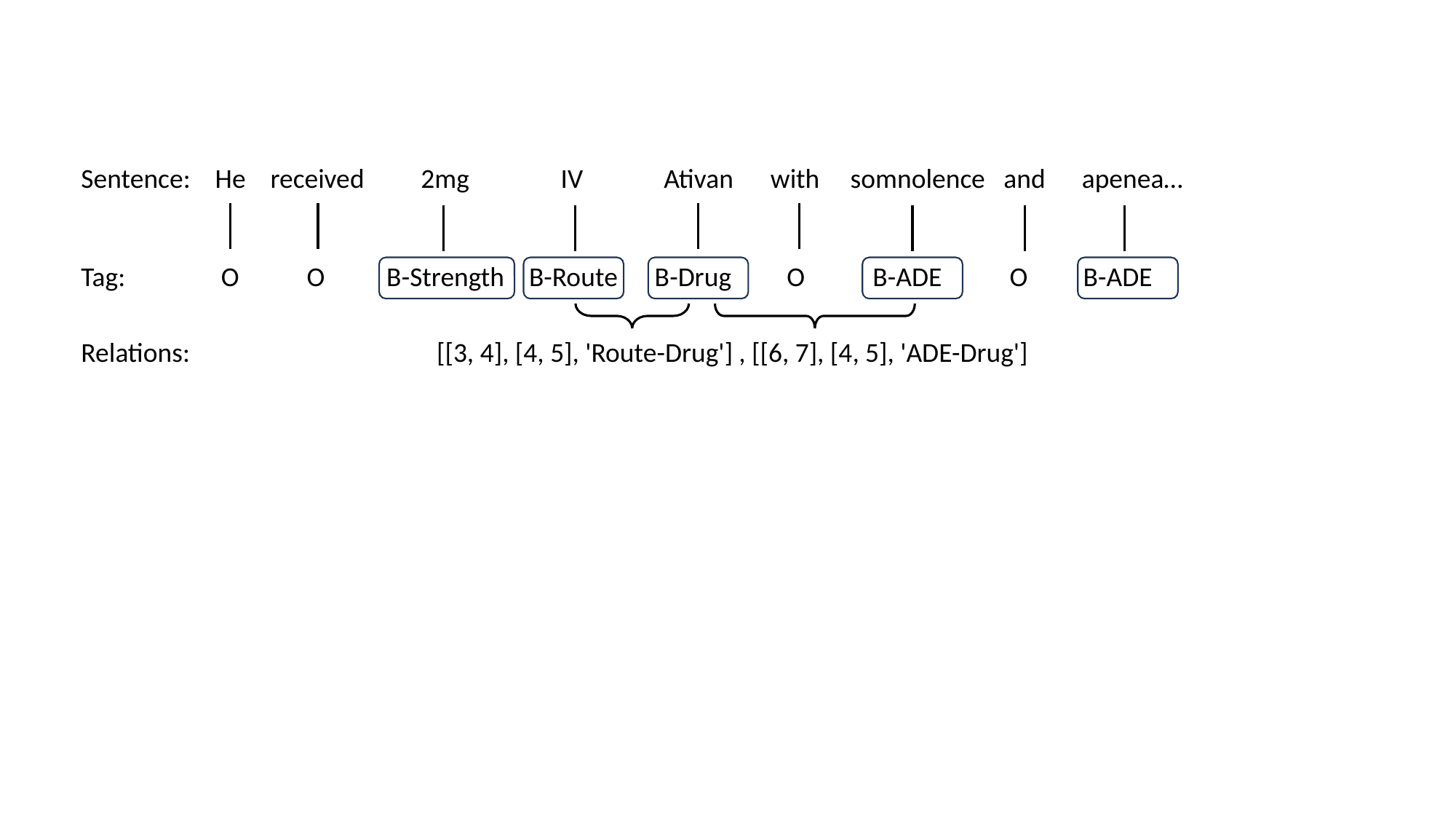

Sentence:    He    received	  2mg    	       IV    	      Ativan      with     somnolence   and 	   apenea…

Tag:	     O           O          B-Strength    B-Route      B-Drug         O           B-ADE           O         B-ADE

Relations:                                        [[3, 4], [4, 5], 'Route-Drug']
, [[6, 7], [4, 5], 'ADE-Drug']